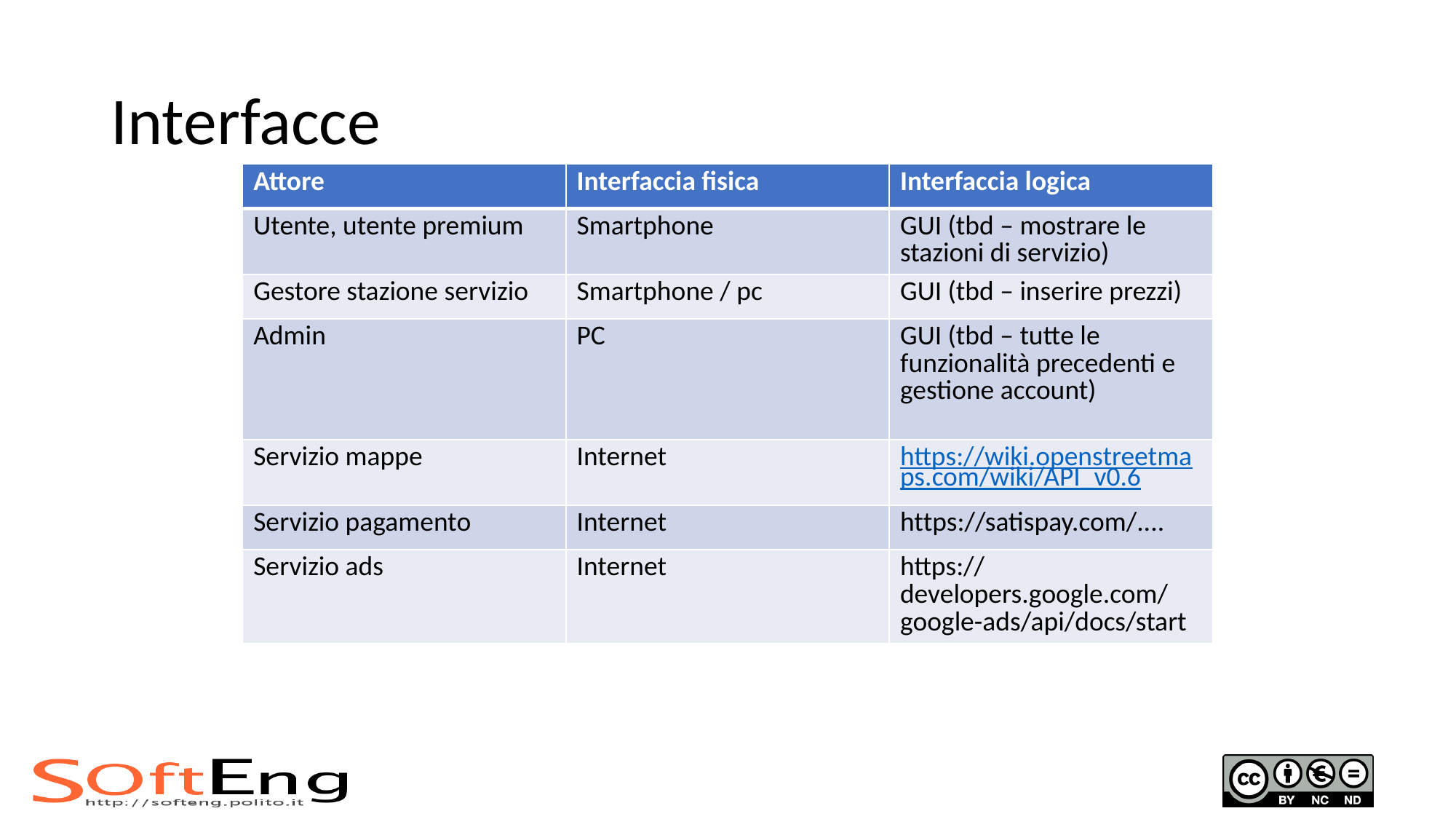

# Interfacce
| Attore | Interfaccia fisica | Interfaccia logica |
| --- | --- | --- |
| Utente, utente premium | Smartphone | GUI (tbd – mostrare le stazioni di servizio) |
| Gestore stazione servizio | Smartphone / pc | GUI (tbd – inserire prezzi) |
| Admin | PC | GUI (tbd – tutte le funzionalità precedenti e gestione account) |
| Servizio mappe | Internet | https://wiki.openstreetmaps.com/wiki/API\_v0.6 |
| Servizio pagamento | Internet | https://satispay.com/.... |
| Servizio ads | Internet | https://developers.google.com/google-ads/api/docs/start |